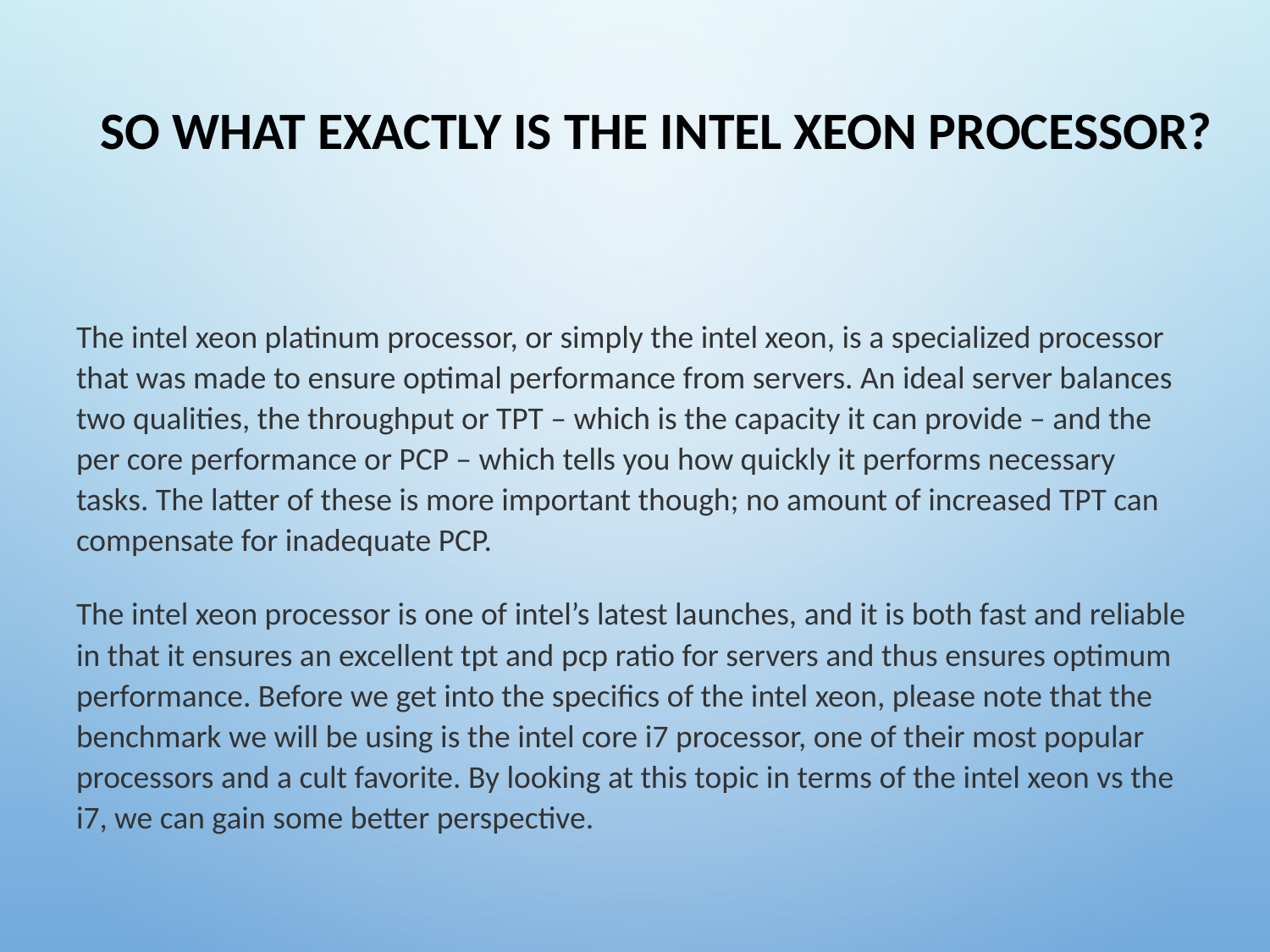

# So What Exactly is the Intel Xeon Processor?
The intel xeon platinum processor, or simply the intel xeon, is a specialized processor that was made to ensure optimal performance from servers. An ideal server balances two qualities, the throughput or TPT – which is the capacity it can provide – and the per core performance or PCP – which tells you how quickly it performs necessary tasks. The latter of these is more important though; no amount of increased TPT can compensate for inadequate PCP.
The intel xeon processor is one of intel’s latest launches, and it is both fast and reliable in that it ensures an excellent tpt and pcp ratio for servers and thus ensures optimum performance. Before we get into the specifics of the intel xeon, please note that the benchmark we will be using is the intel core i7 processor, one of their most popular processors and a cult favorite. By looking at this topic in terms of the intel xeon vs the i7, we can gain some better perspective.